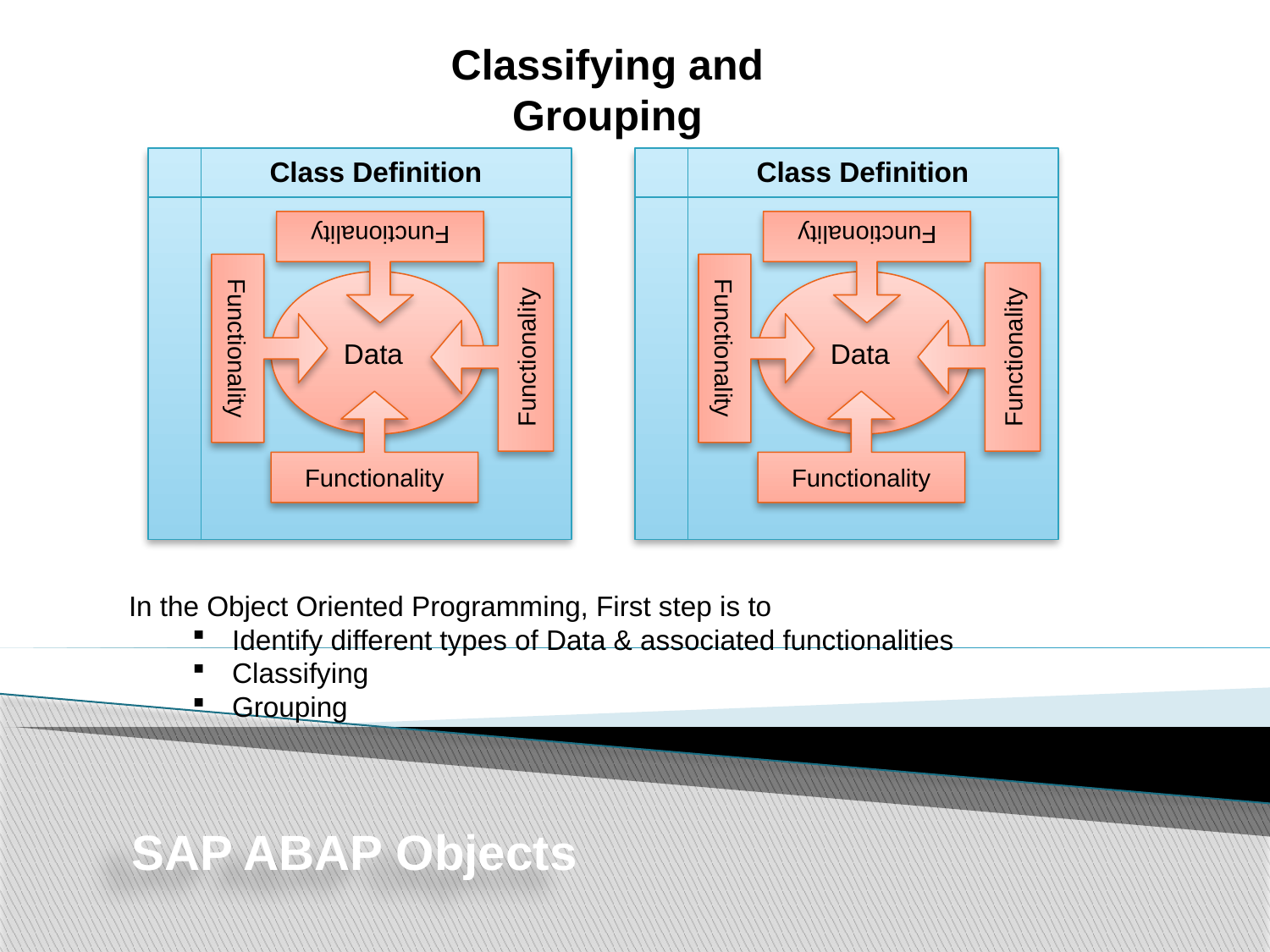

Classifying and Grouping

Class Definition
Functionality
Data
Functionality
Functionality
Functionality

Class Definition
Functionality
Data
Functionality
Functionality
Functionality
In the Object Oriented Programming, First step is to
Identify different types of Data & associated functionalities
Classifying
Grouping
SAP ABAP Objects